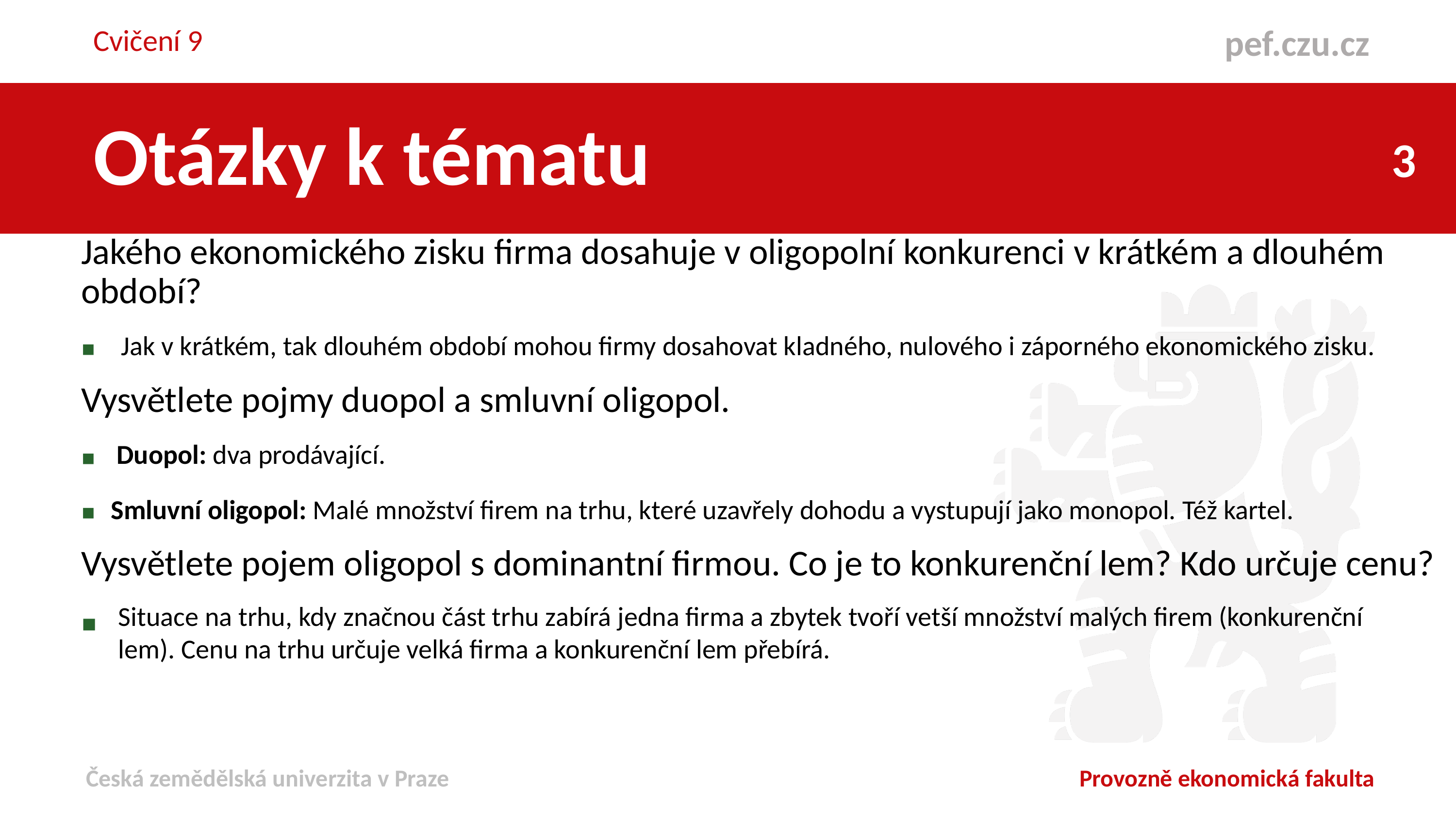

Cvičení 9
Otázky k tématu
Jakého ekonomického zisku firma dosahuje v oligopolní konkurenci v krátkém a dlouhém období?

Vysvětlete pojmy duopol a smluvní oligopol.

Vysvětlete pojem oligopol s dominantní firmou. Co je to konkurenční lem? Kdo určuje cenu?

Jak v krátkém, tak dlouhém období mohou firmy dosahovat kladného, nulového i záporného ekonomického zisku.
Duopol: dva prodávající.
Smluvní oligopol: Malé množství firem na trhu, které uzavřely dohodu a vystupují jako monopol. Též kartel.
Situace na trhu, kdy značnou část trhu zabírá jedna firma a zbytek tvoří vetší množství malých firem (konkurenční lem). Cenu na trhu určuje velká firma a konkurenční lem přebírá.